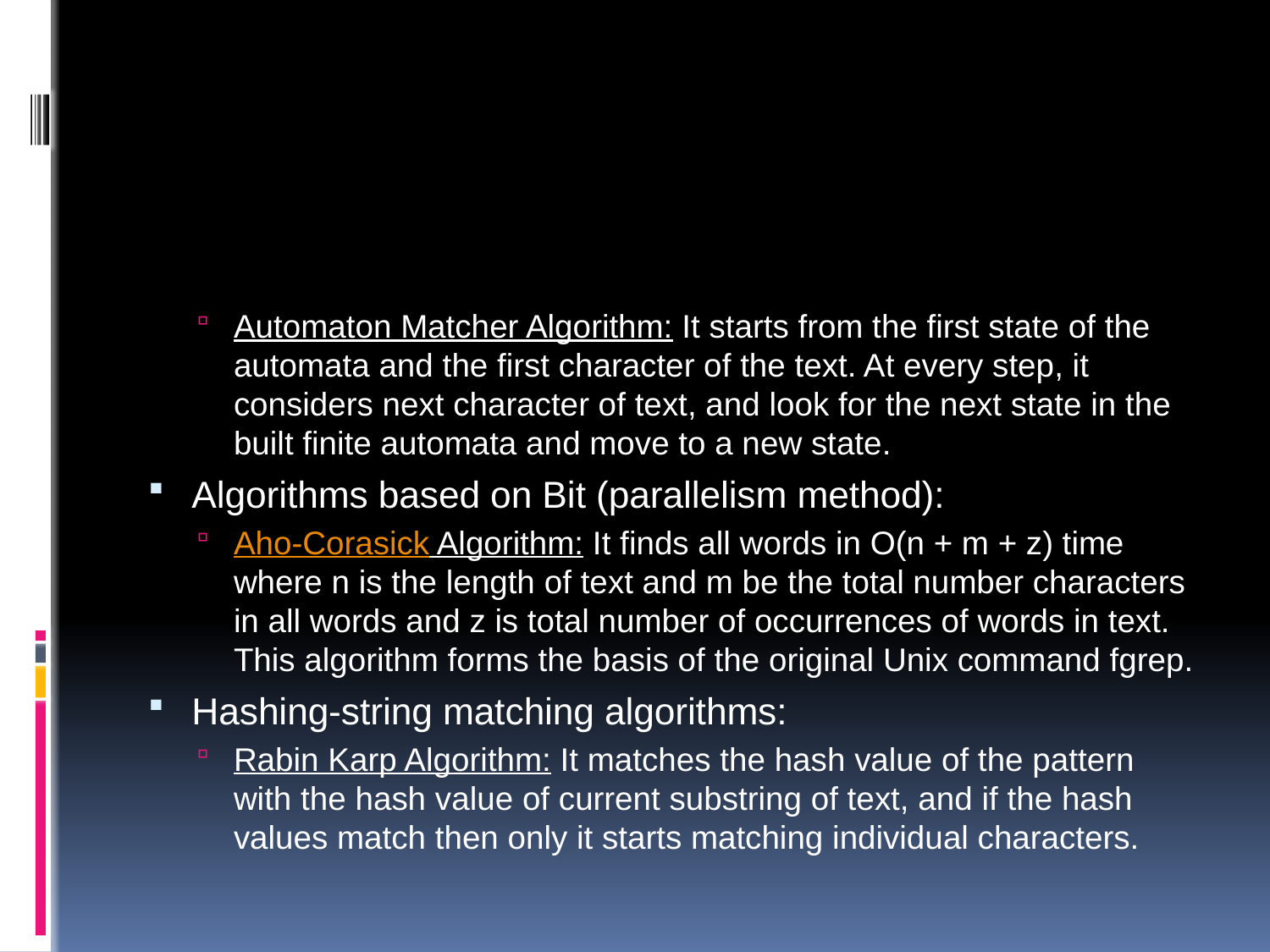

Automaton Matcher Algorithm: It starts from the first state of the automata and the first character of the text. At every step, it considers next character of text, and look for the next state in the built finite automata and move to a new state.
Algorithms based on Bit (parallelism method):
Aho-Corasick Algorithm: It finds all words in O(n + m + z) time where n is the length of text and m be the total number characters in all words and z is total number of occurrences of words in text. This algorithm forms the basis of the original Unix command fgrep.
Hashing-string matching algorithms:
Rabin Karp Algorithm: It matches the hash value of the pattern with the hash value of current substring of text, and if the hash values match then only it starts matching individual characters.